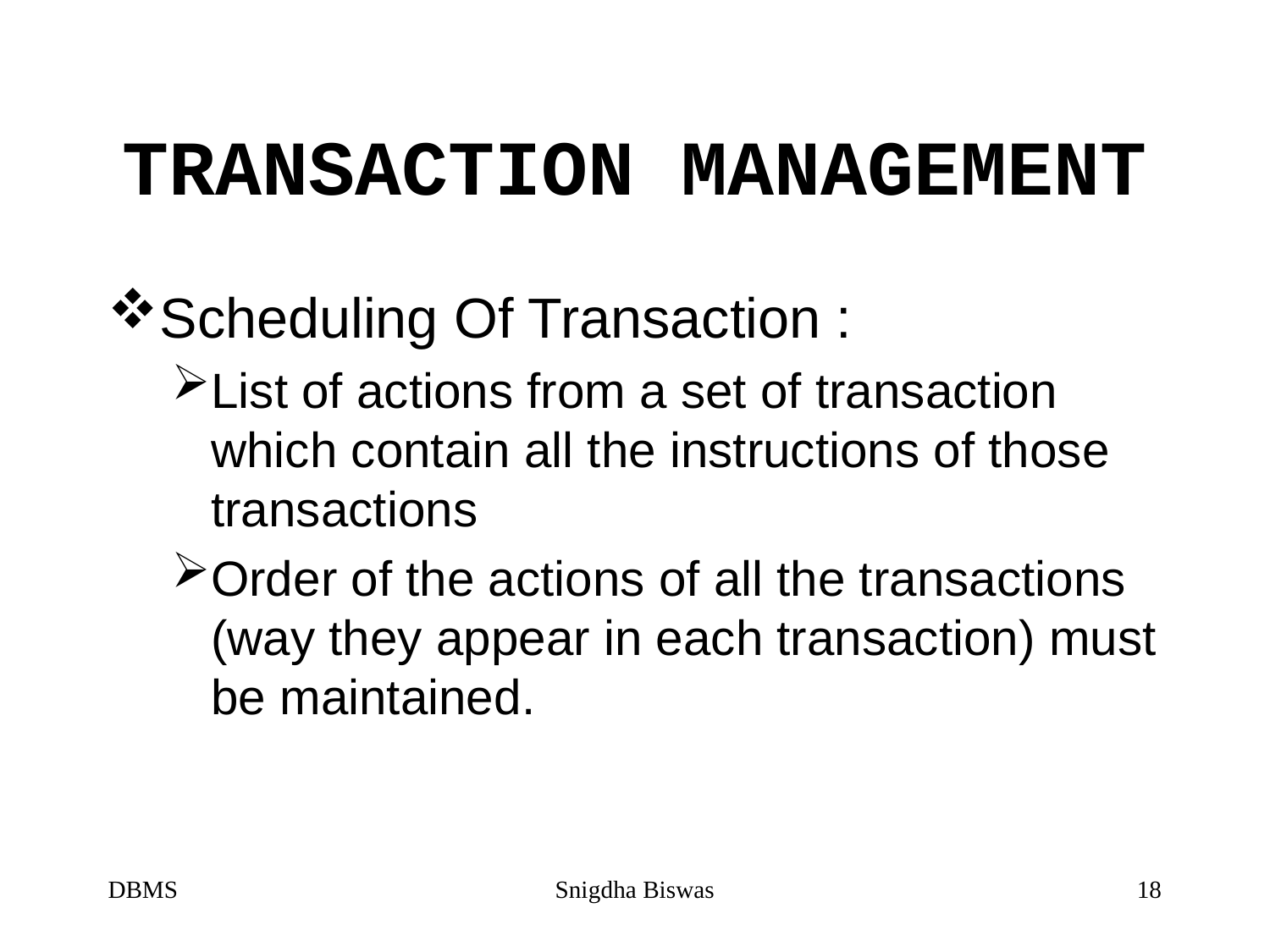

# TRANSACTION MANAGEMENT
Scheduling Of Transaction :
List of actions from a set of transaction which contain all the instructions of those transactions
Order of the actions of all the transactions (way they appear in each transaction) must be maintained.
DBMS
Snigdha Biswas
18